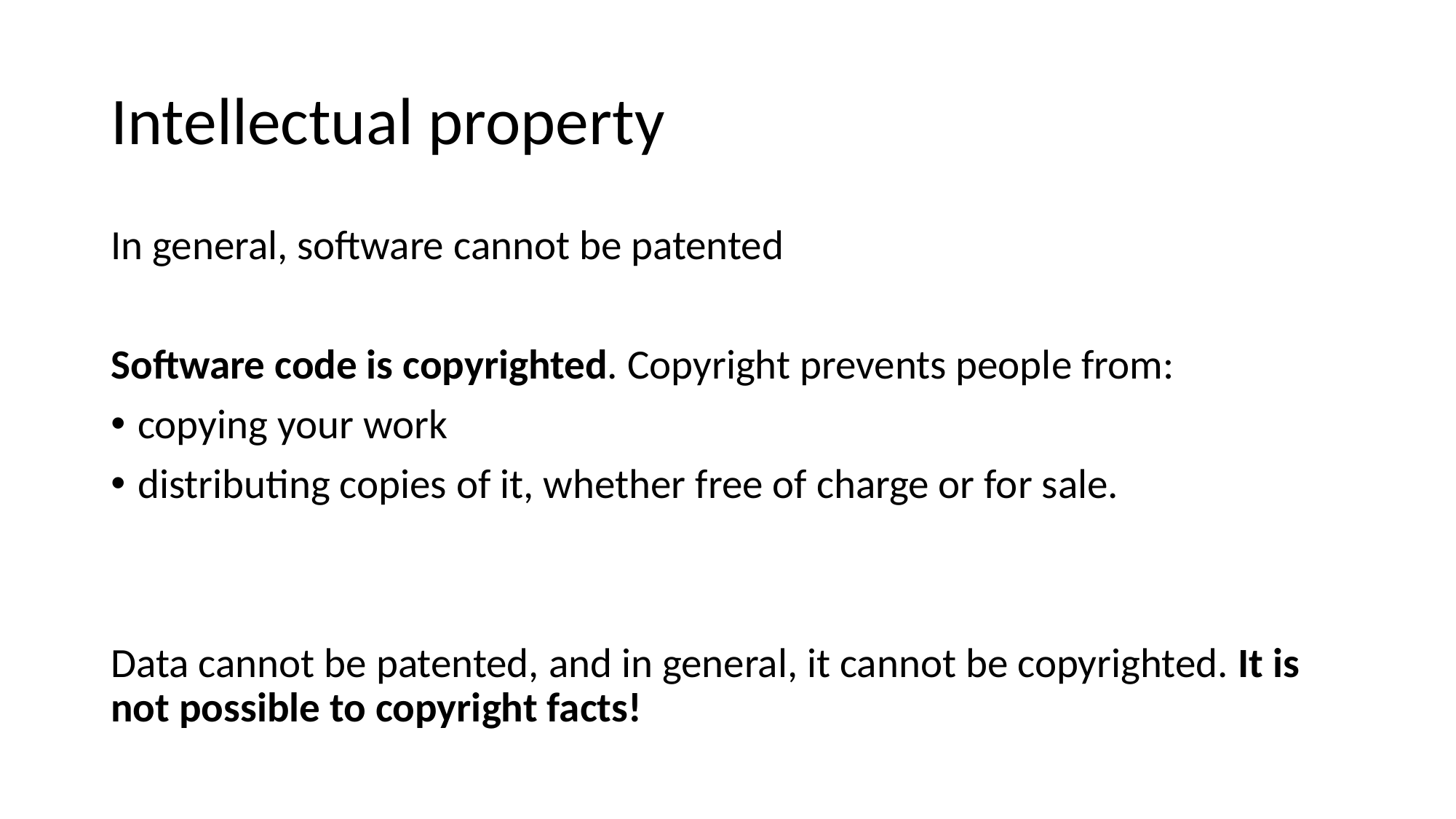

# Intellectual property
In general, software cannot be patented

Software code is copyrighted. Copyright prevents people from:
copying your work
distributing copies of it, whether free of charge or for sale.

Data cannot be patented, and in general, it cannot be copyrighted. It is not possible to copyright facts!